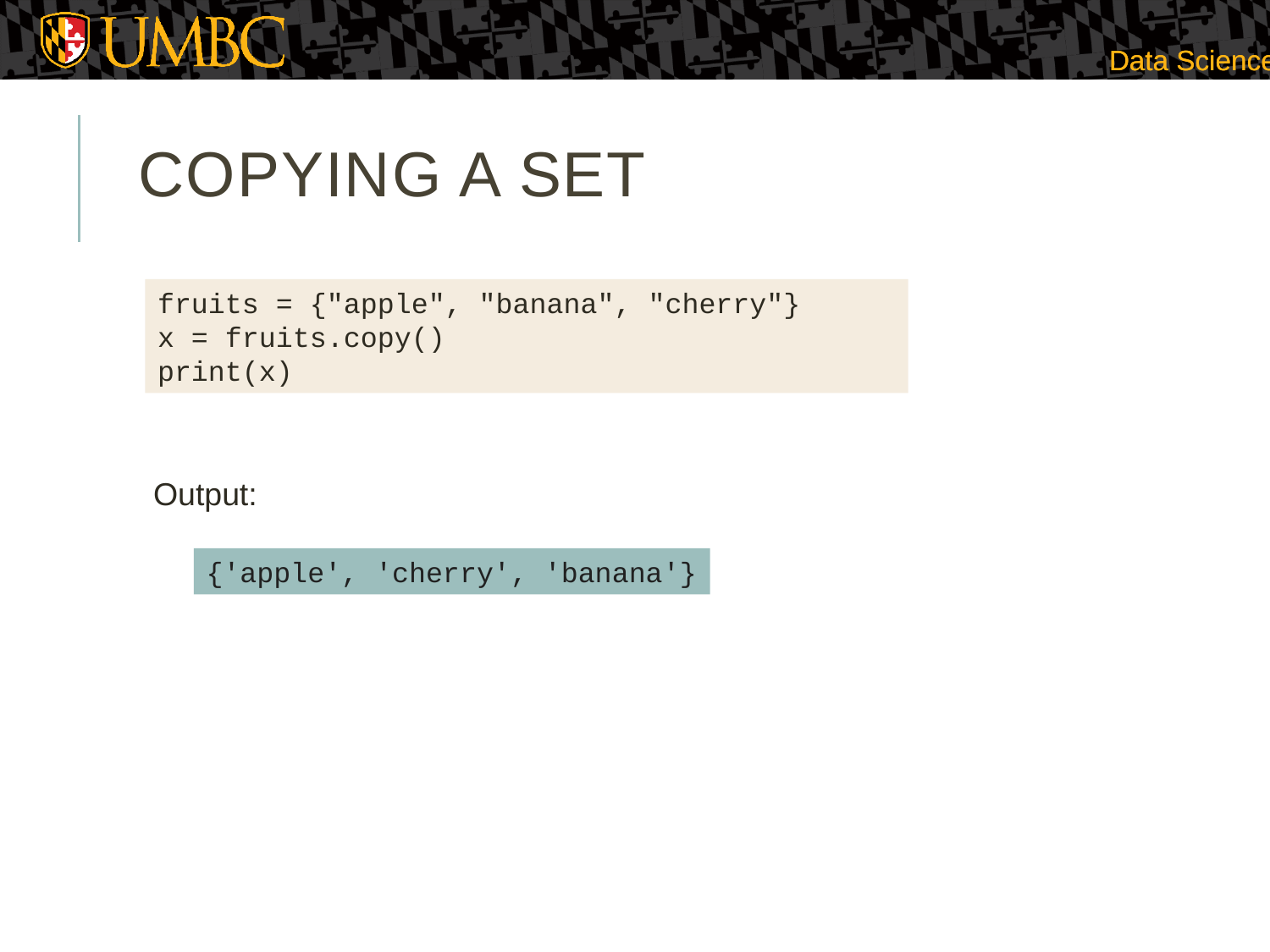

# COPYING A SET
fruits = {"apple", "banana", "cherry"}
x = fruits.copy()
print(x)
Output:
{'apple', 'cherry', 'banana'}